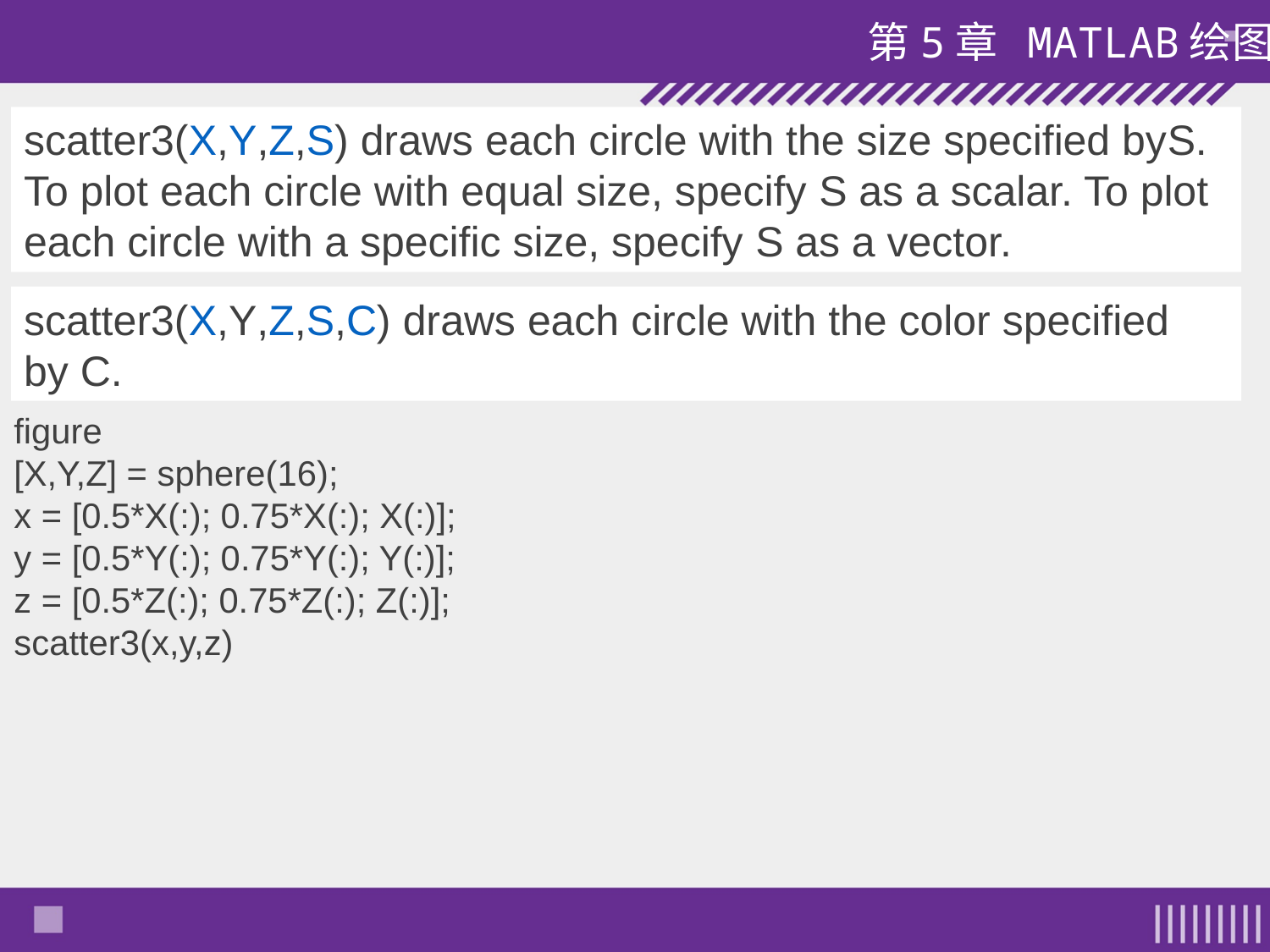

scatter3(X,Y,Z,S) draws each circle with the size specified byS. To plot each circle with equal size, specify S as a scalar. To plot each circle with a specific size, specify S as a vector.
scatter3(X,Y,Z,S,C) draws each circle with the color specified by C.
figure
[X,Y,Z] = sphere(16);
x = [0.5*X(:); 0.75*X(:); X(:)];
y = [0.5*Y(:); 0.75*Y(:); Y(:)];
z = [0.5*Z(:); 0.75*Z(:); Z(:)];
scatter3(x,y,z)